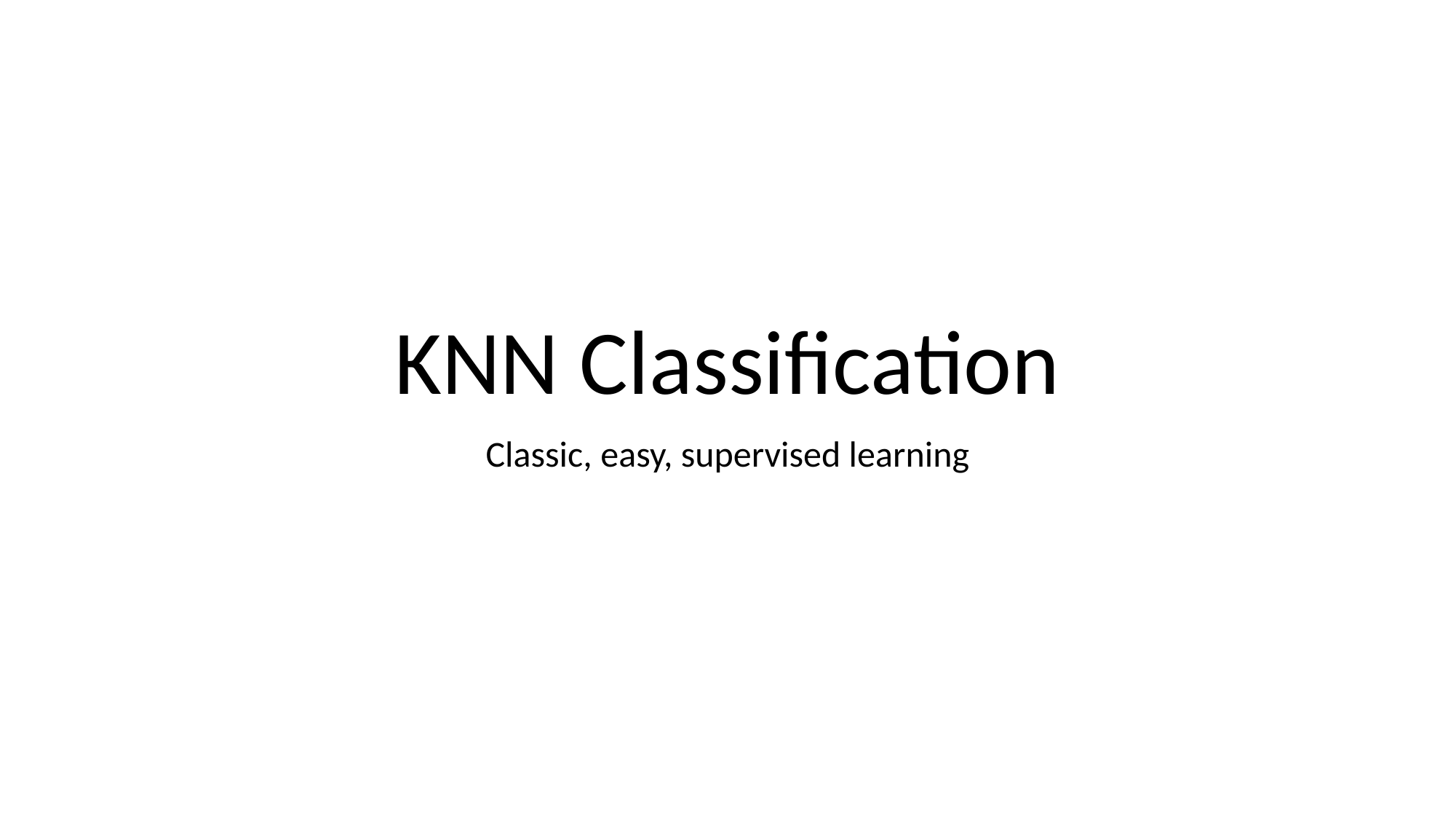

# KNN Classification
Classic, easy, supervised learning